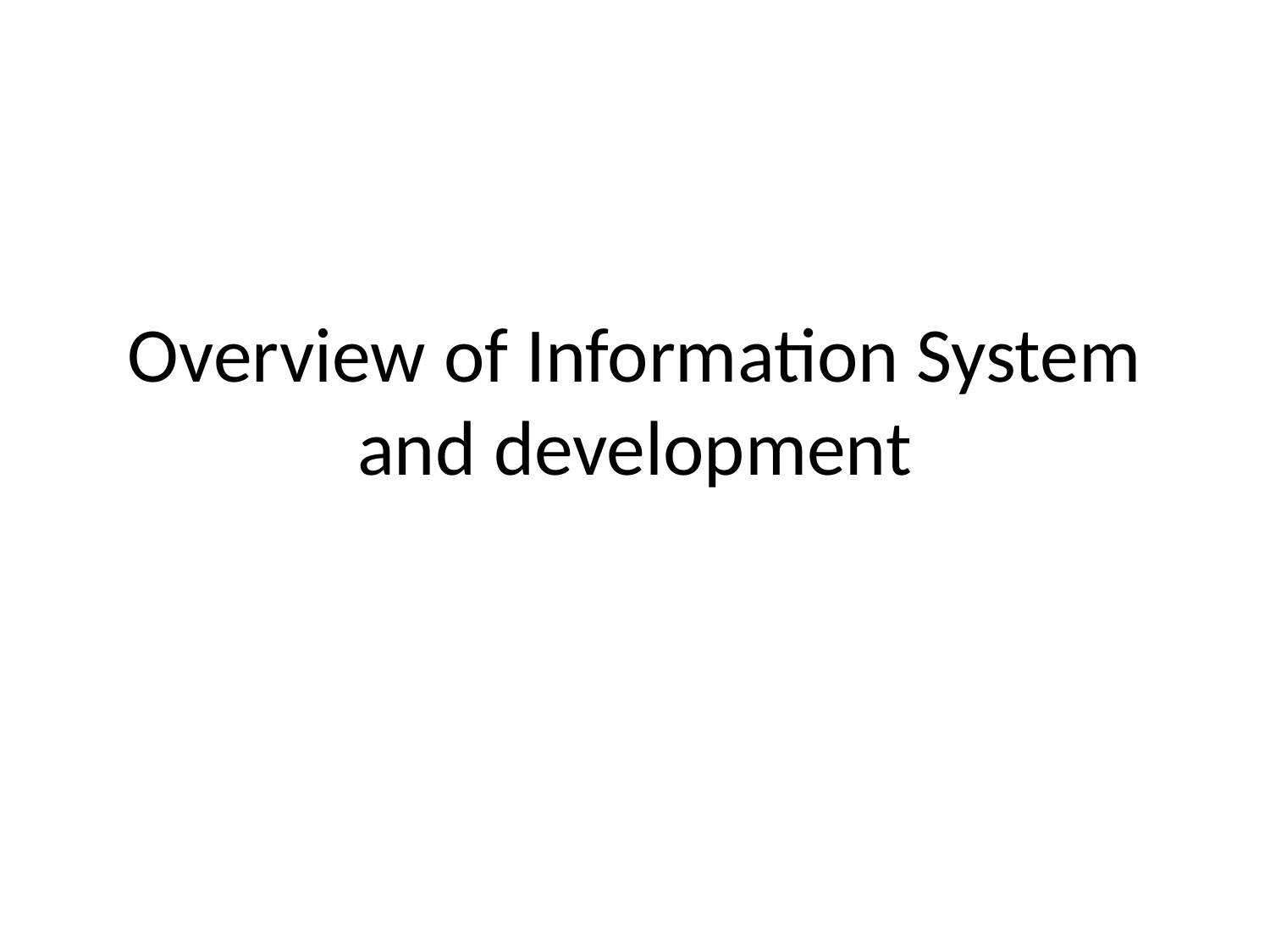

# Overview of Information System and development